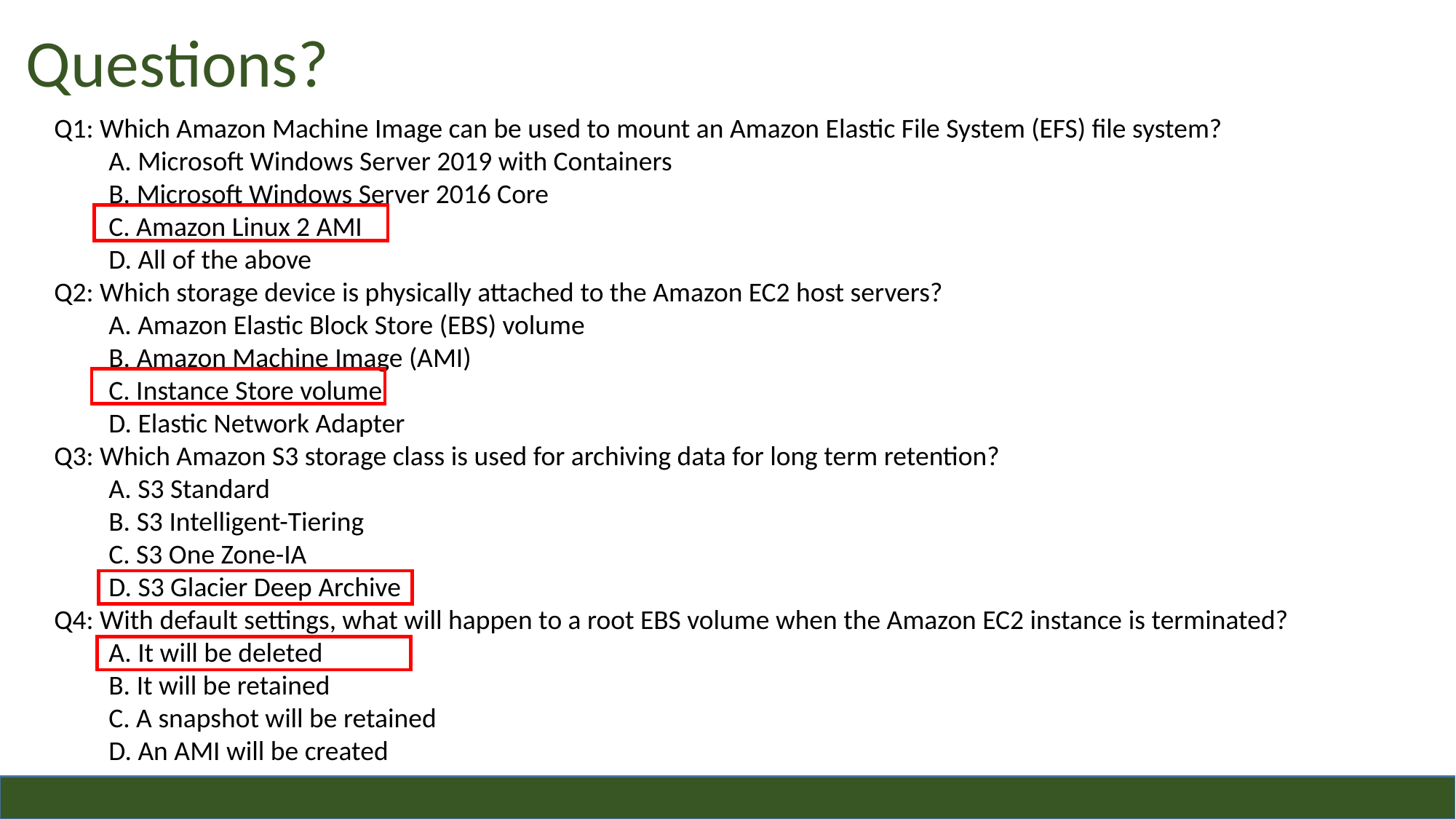

Questions?
Q1: Which Amazon Machine Image can be used to mount an Amazon Elastic File System (EFS) file system?
A. Microsoft Windows Server 2019 with Containers
B. Microsoft Windows Server 2016 Core
C. Amazon Linux 2 AMI
D. All of the above
Q2: Which storage device is physically attached to the Amazon EC2 host servers?
A. Amazon Elastic Block Store (EBS) volume
B. Amazon Machine Image (AMI)
C. Instance Store volume
D. Elastic Network Adapter
Q3: Which Amazon S3 storage class is used for archiving data for long term retention?
A. S3 Standard
B. S3 Intelligent-Tiering
C. S3 One Zone-IA
D. S3 Glacier Deep Archive
Q4: With default settings, what will happen to a root EBS volume when the Amazon EC2 instance is terminated?
A. It will be deleted
B. It will be retained
C. A snapshot will be retained
D. An AMI will be created